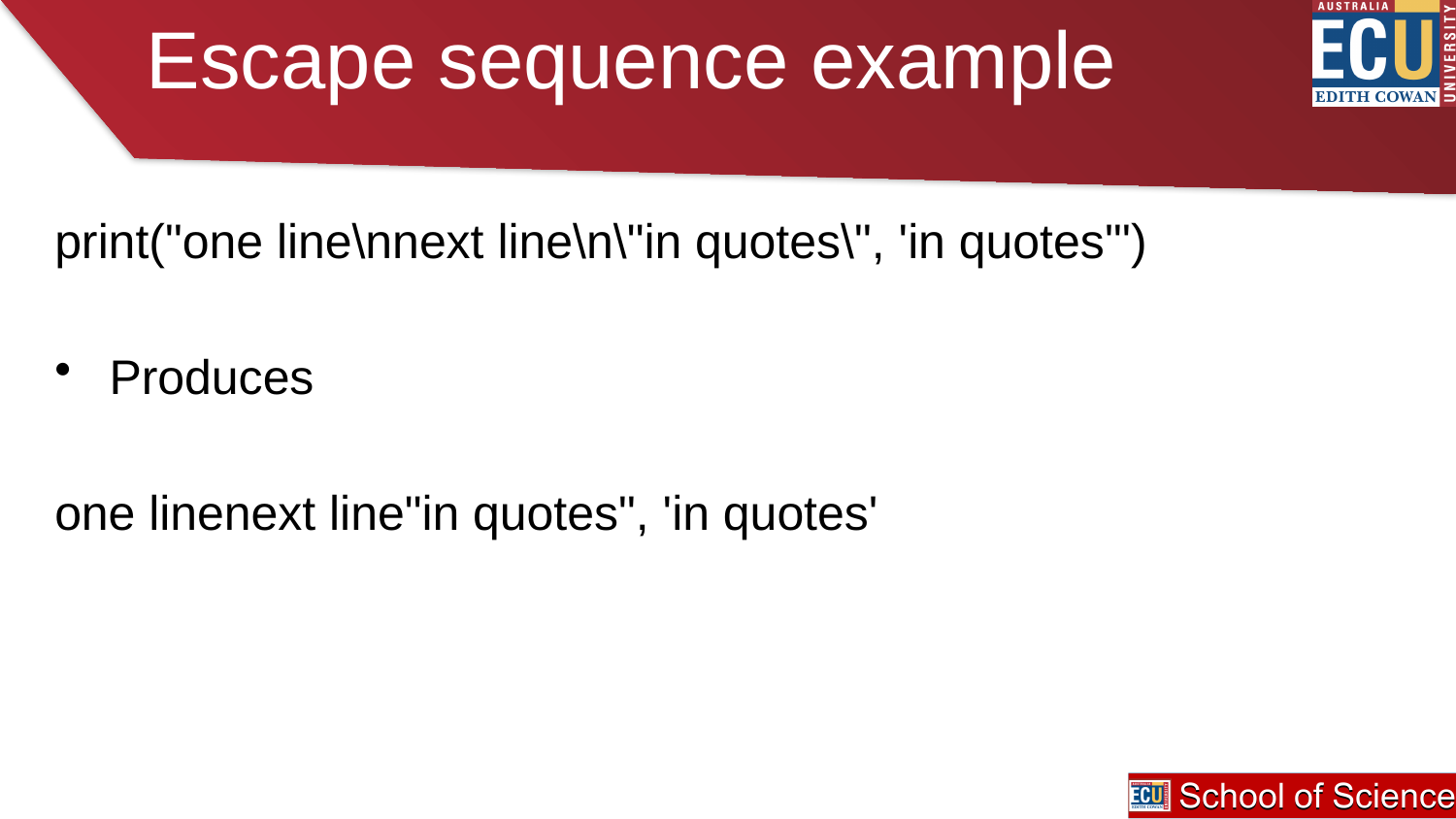

# Escape sequence example
print("one line\nnext line\n\"in quotes\", 'in quotes'")

Produces

one line next line "in quotes", 'in quotes'